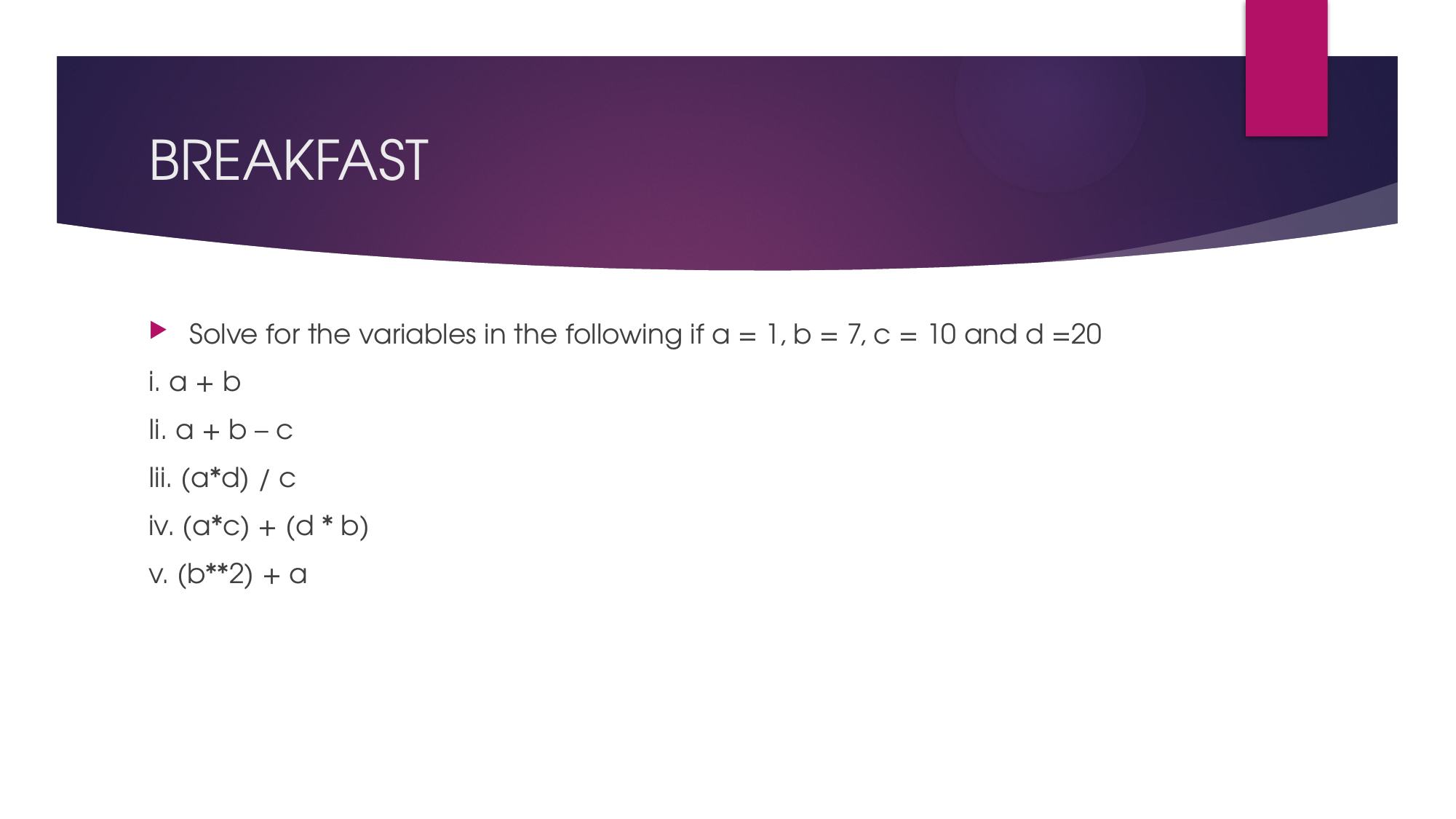

# BREAKFAST
Solve for the variables in the following if a = 1, b = 7, c = 10 and d =20
i. a + b
Ii. a + b – c
Iii. (a*d) / c
iv. (a*c) + (d * b)
v. (b**2) + a